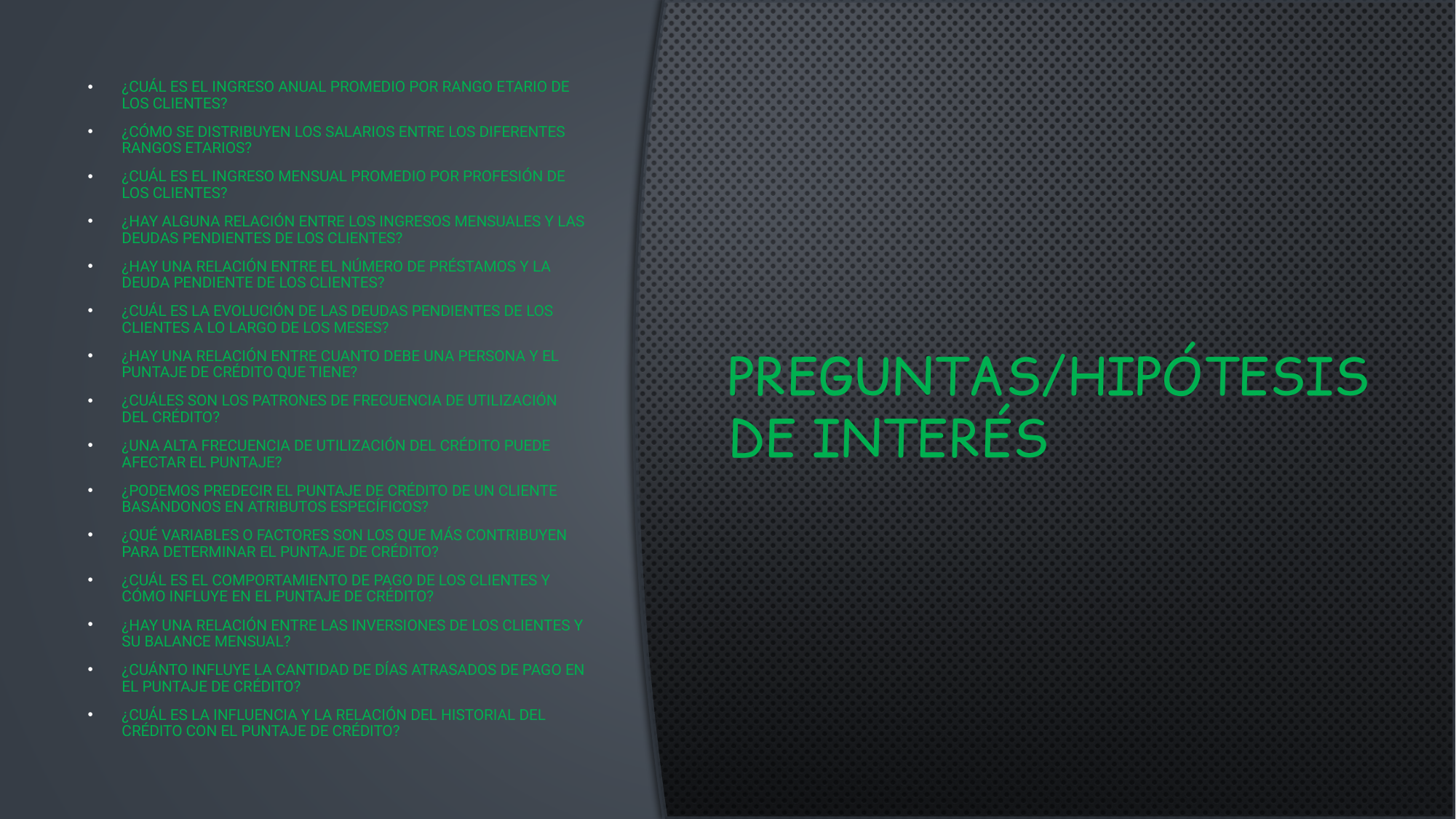

¿Cuál es el ingreso anual promedio por rango etario de los clientes?
¿Cómo se distribuyen los salarios entre los diferentes rangos etarios?
¿Cuál es el ingreso mensual promedio por Profesión de los clientes?
¿Hay alguna relación entre los ingresos mensuales y las deudas pendientes de los clientes?
¿Hay una relación entre el número de préstamos y la deuda pendiente de los clientes?
¿Cuál es la evolución de las deudas pendientes de los clientes a lo largo de los meses?
¿Hay una relación entre cuanto debe una persona y el puntaje de crédito que tiene?
¿Cuáles son los patrones de Frecuencia de utilización del crédito?
¿Una alta frecuencia de utilización del crédito puede afectar el puntaje?
¿Podemos predecir el puntaje de crédito de un cliente basándonos en atributos específicos?
¿Qué variables o factores son los que más contribuyen para determinar el puntaje de crédito?
¿Cuál es el comportamiento de pago de los clientes y cómo influye en el puntaje de crédito?
¿Hay una relación entre las inversiones de los clientes y su balance mensual?
¿Cuánto influye la cantidad de días atrasados de pago en el puntaje de crédito?
¿Cuál es la influencia y la relación del historial del crédito con el puntaje de crédito?
# Preguntas/Hipótesis de interés